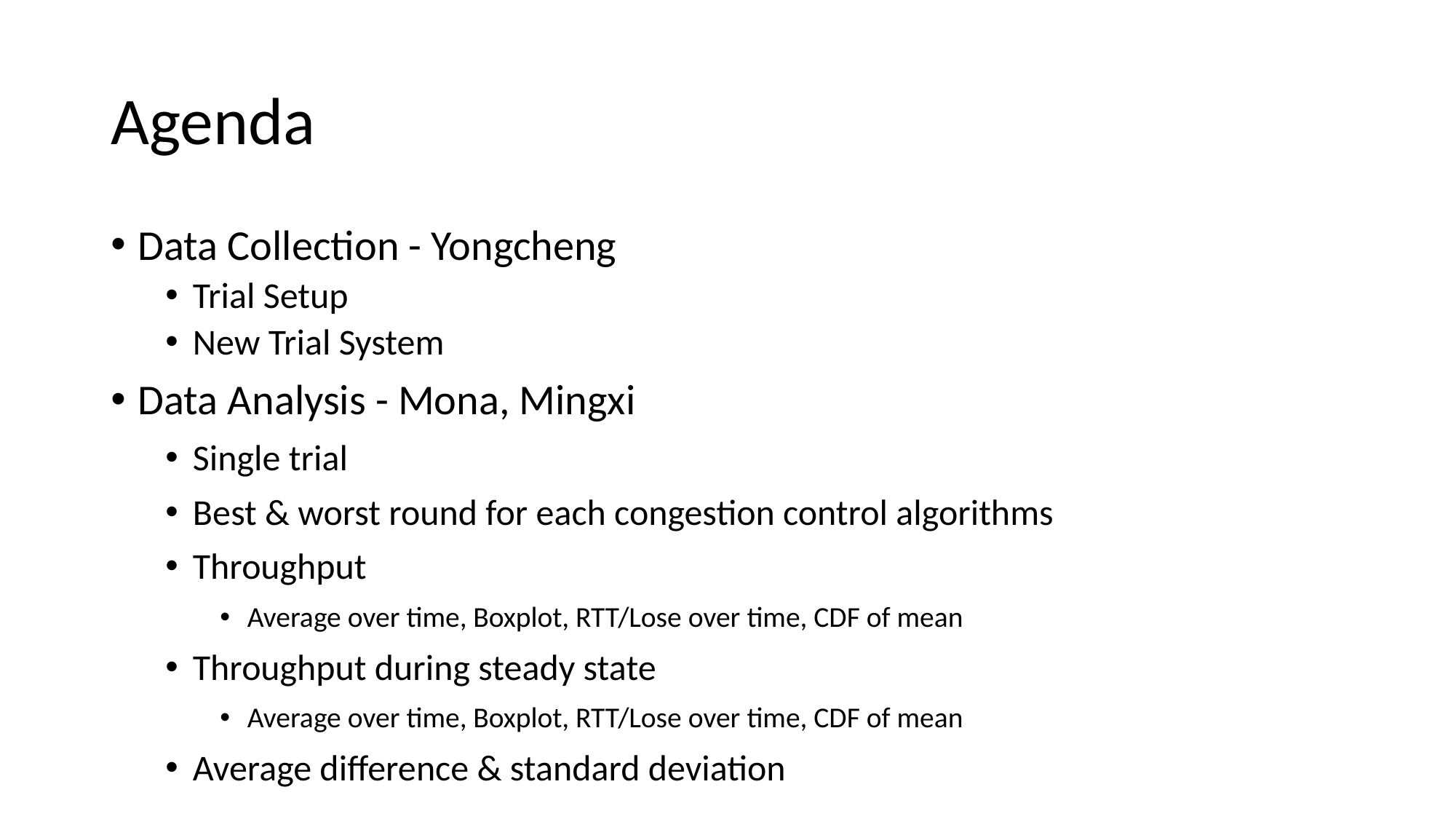

# Agenda
Data Collection - Yongcheng
Trial Setup
New Trial System
Data Analysis - Mona, Mingxi
Single trial
Best & worst round for each congestion control algorithms
Throughput
Average over time, Boxplot, RTT/Lose over time, CDF of mean
Throughput during steady state
Average over time, Boxplot, RTT/Lose over time, CDF of mean
Average difference & standard deviation